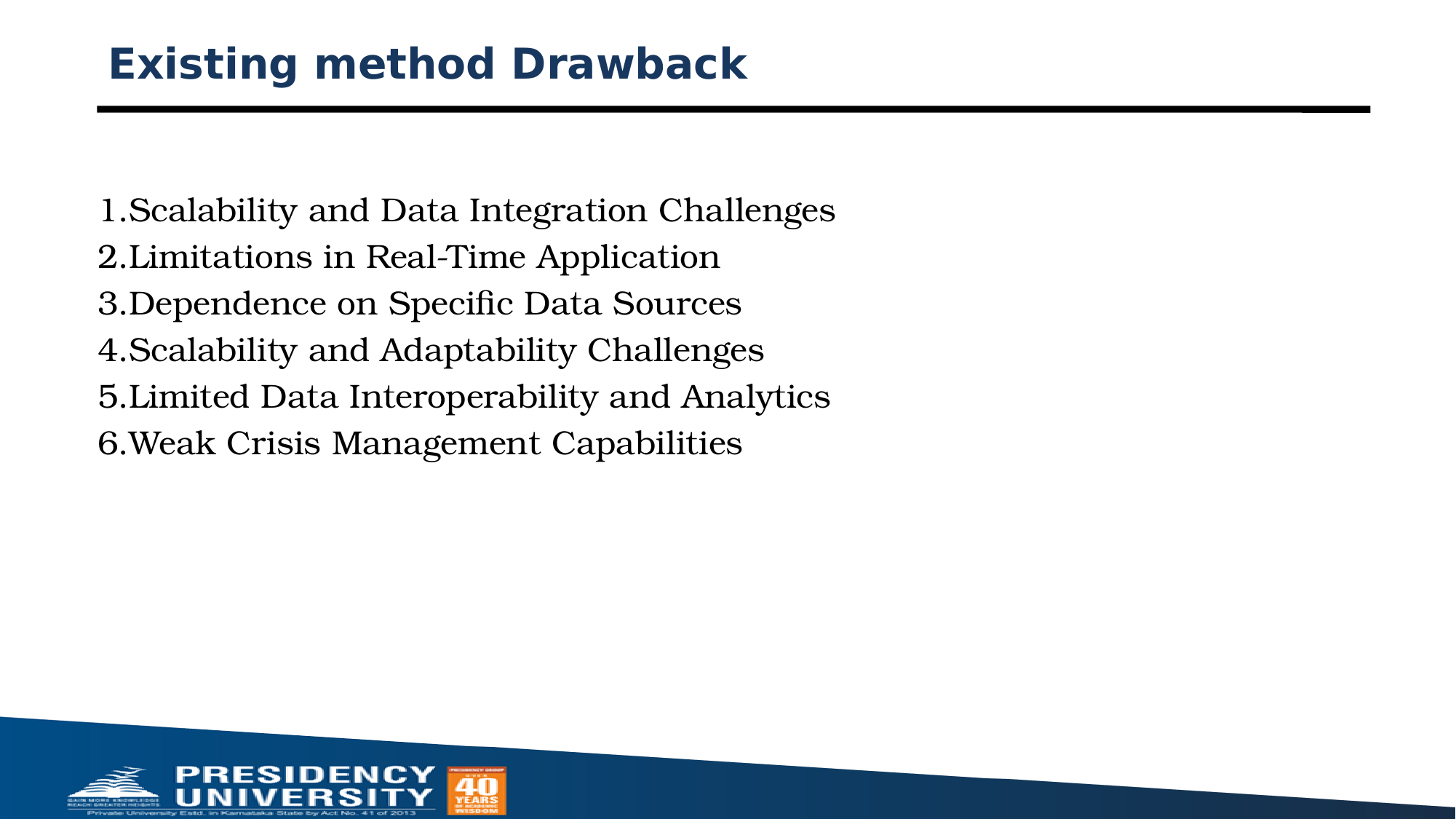

# Existing method Drawback
Scalability and Data Integration Challenges
Limitations in Real-Time Application
Dependence on Specific Data Sources
Scalability and Adaptability Challenges
Limited Data Interoperability and Analytics
Weak Crisis Management Capabilities